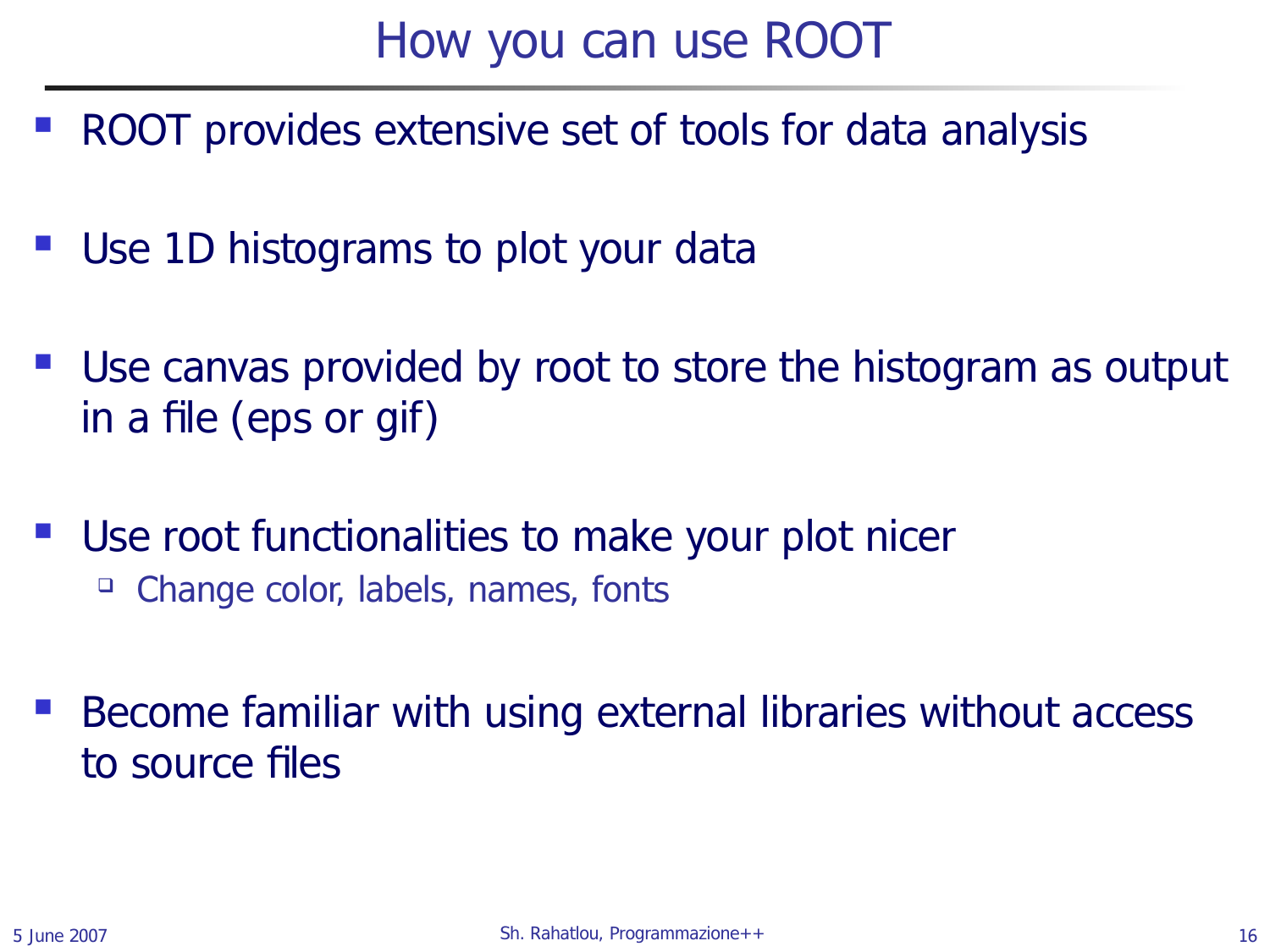

# How you can use ROOT
ROOT provides extensive set of tools for data analysis

Use 1D histograms to plot your data

Use canvas provided by root to store the histogram as output in a file (eps or gif)

Use root functionalities to make your plot nicer
Change color, labels, names, fonts

Become familiar with using external libraries without access to source files
5 June 2007
16